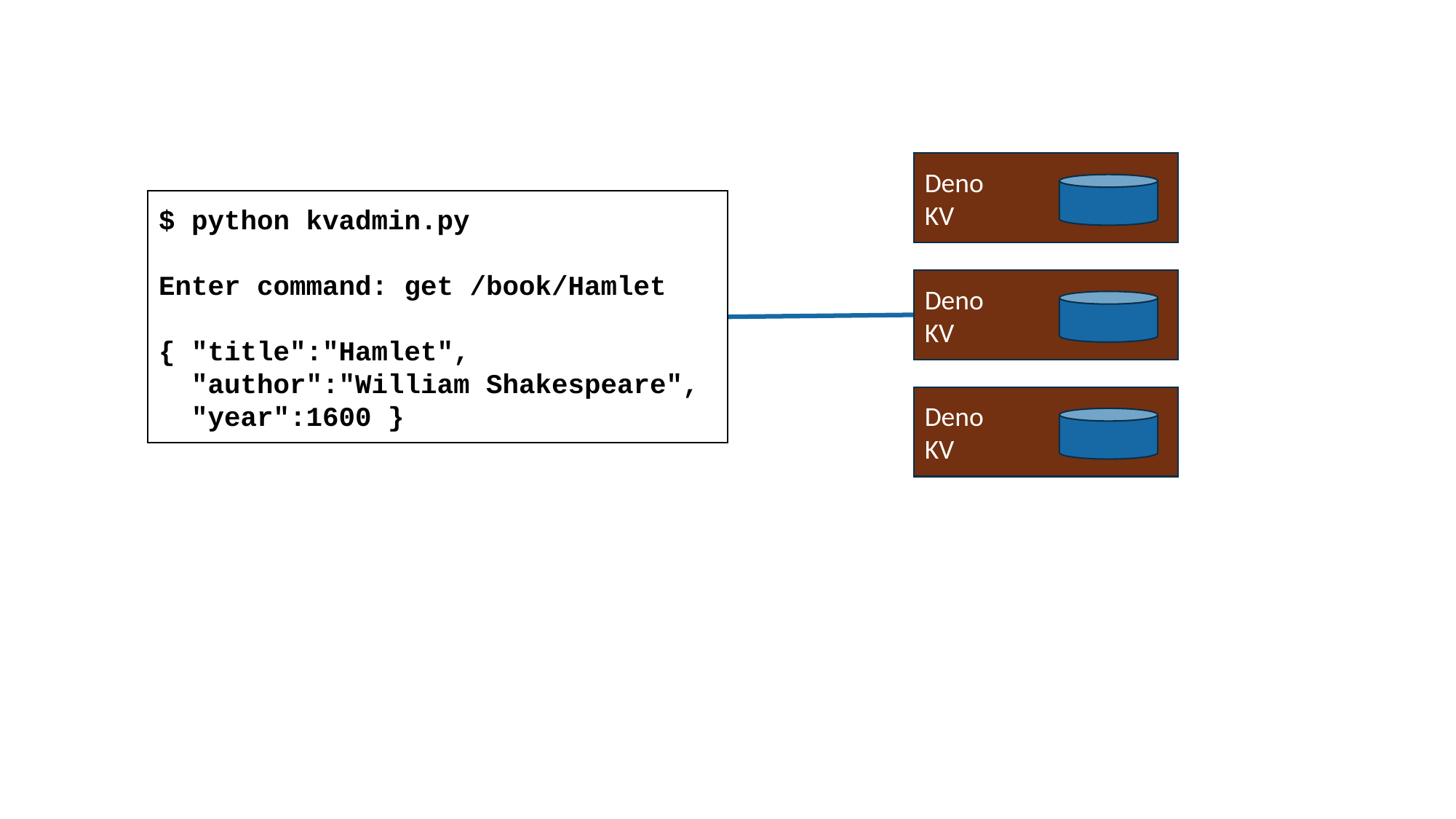

Deno
KV

$ python kvadmin.py

Enter command: get /book/Hamlet

{ "title":"Hamlet",
  "author":"William Shakespeare",
  "year":1600 }
Deno
KV

Deno
KV